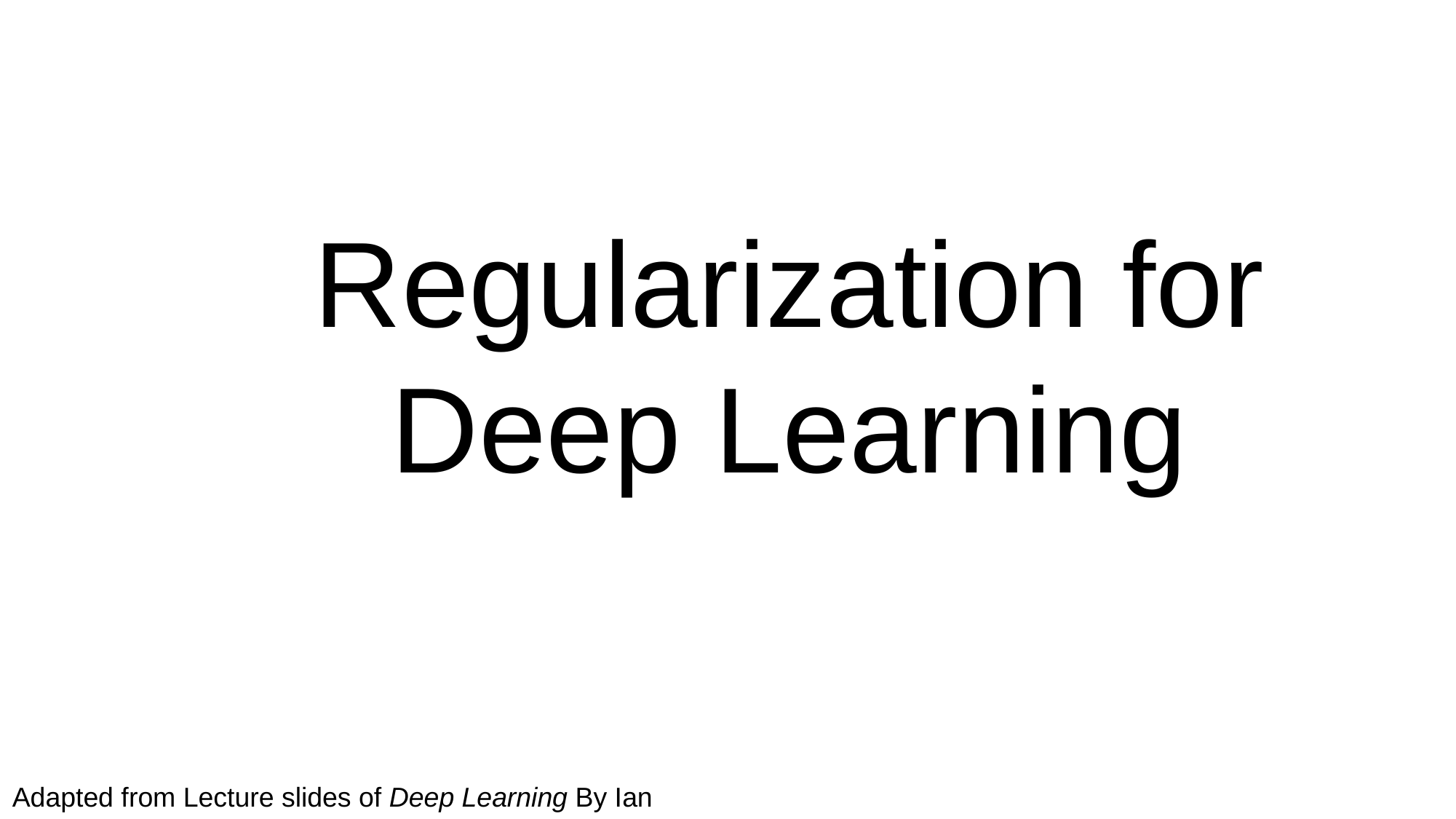

Regularization for
Deep Learning
Adapted from Lecture slides of Deep Learning By Ian Goodfellow